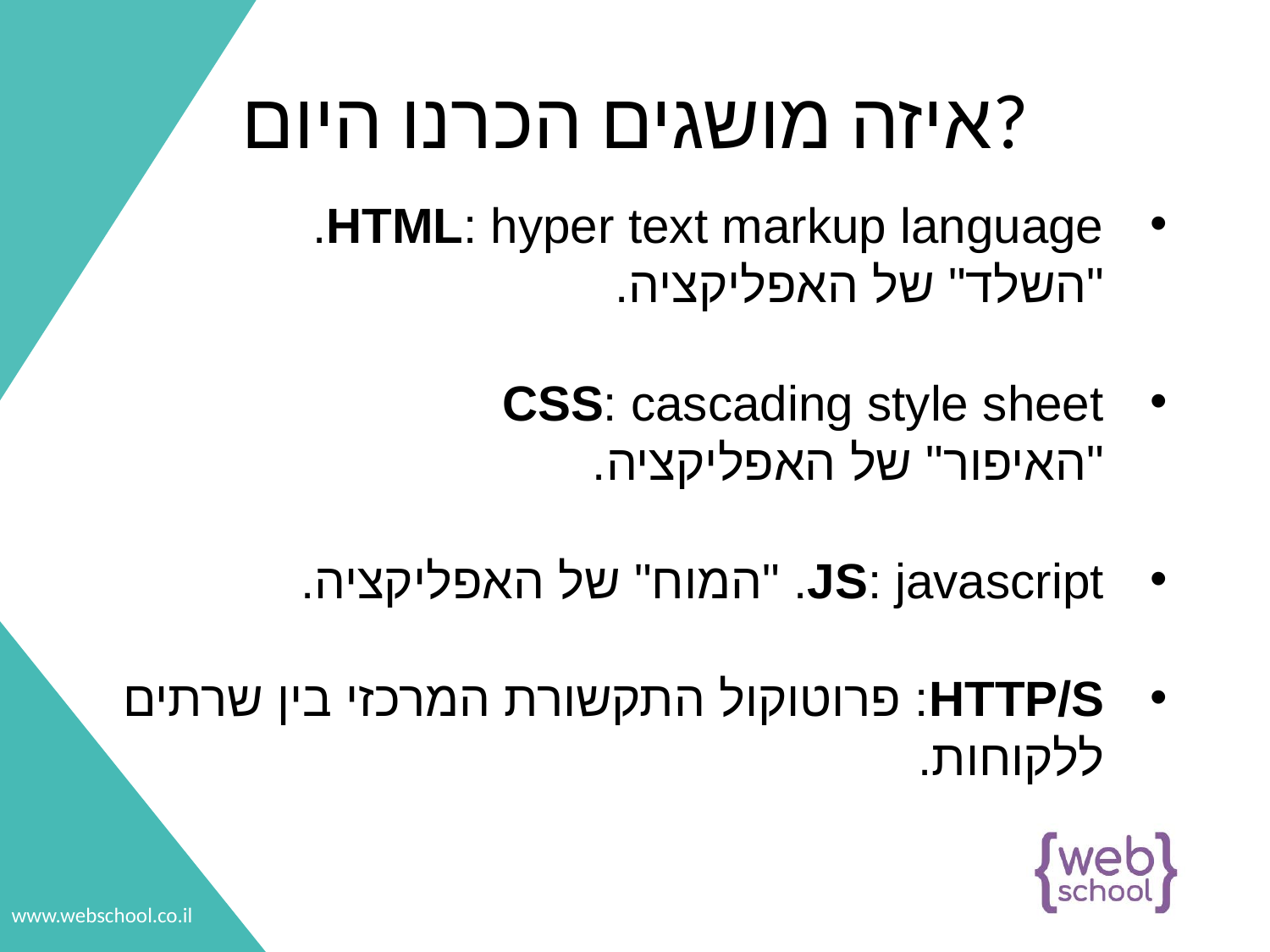

# איזה מושגים הכרנו היום?
HTML: hyper text markup language.
"השלד" של האפליקציה.
CSS: cascading style sheet
"האיפור" של האפליקציה.
JS: javascript. "המוח" של האפליקציה.

HTTP/S: פרוטוקול התקשורת המרכזי בין שרתים
ללקוחות.